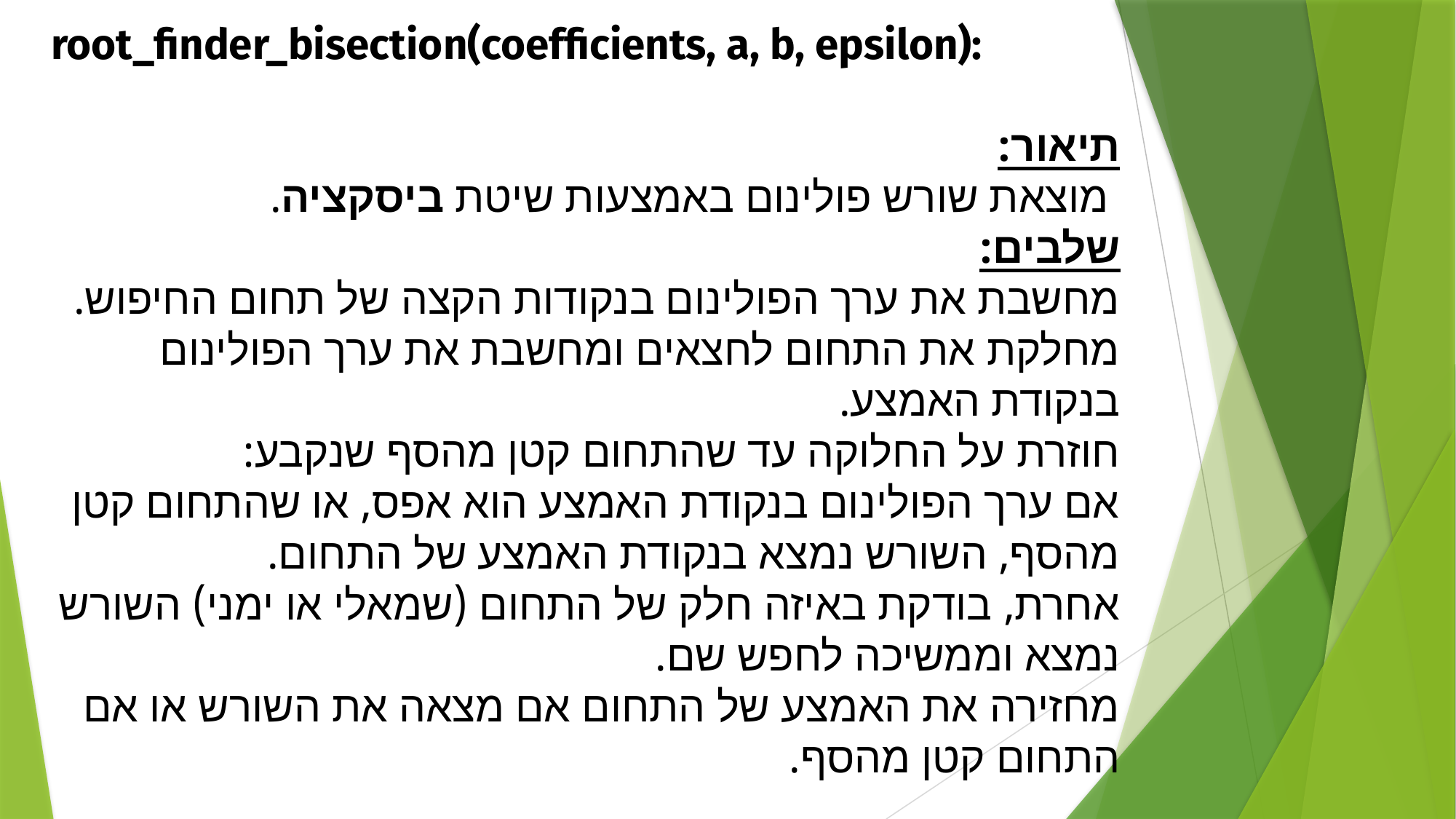

root_finder_bisection(coefficients, a, b, epsilon):

תיאור:
 מוצאת שורש פולינום באמצעות שיטת ביסקציה.
שלבים:
מחשבת את ערך הפולינום בנקודות הקצה של תחום החיפוש.
מחלקת את התחום לחצאים ומחשבת את ערך הפולינום בנקודת האמצע.
חוזרת על החלוקה עד שהתחום קטן מהסף שנקבע:
אם ערך הפולינום בנקודת האמצע הוא אפס, או שהתחום קטן מהסף, השורש נמצא בנקודת האמצע של התחום.
אחרת, בודקת באיזה חלק של התחום (שמאלי או ימני) השורש נמצא וממשיכה לחפש שם.
מחזירה את האמצע של התחום אם מצאה את השורש או אם התחום קטן מהסף.